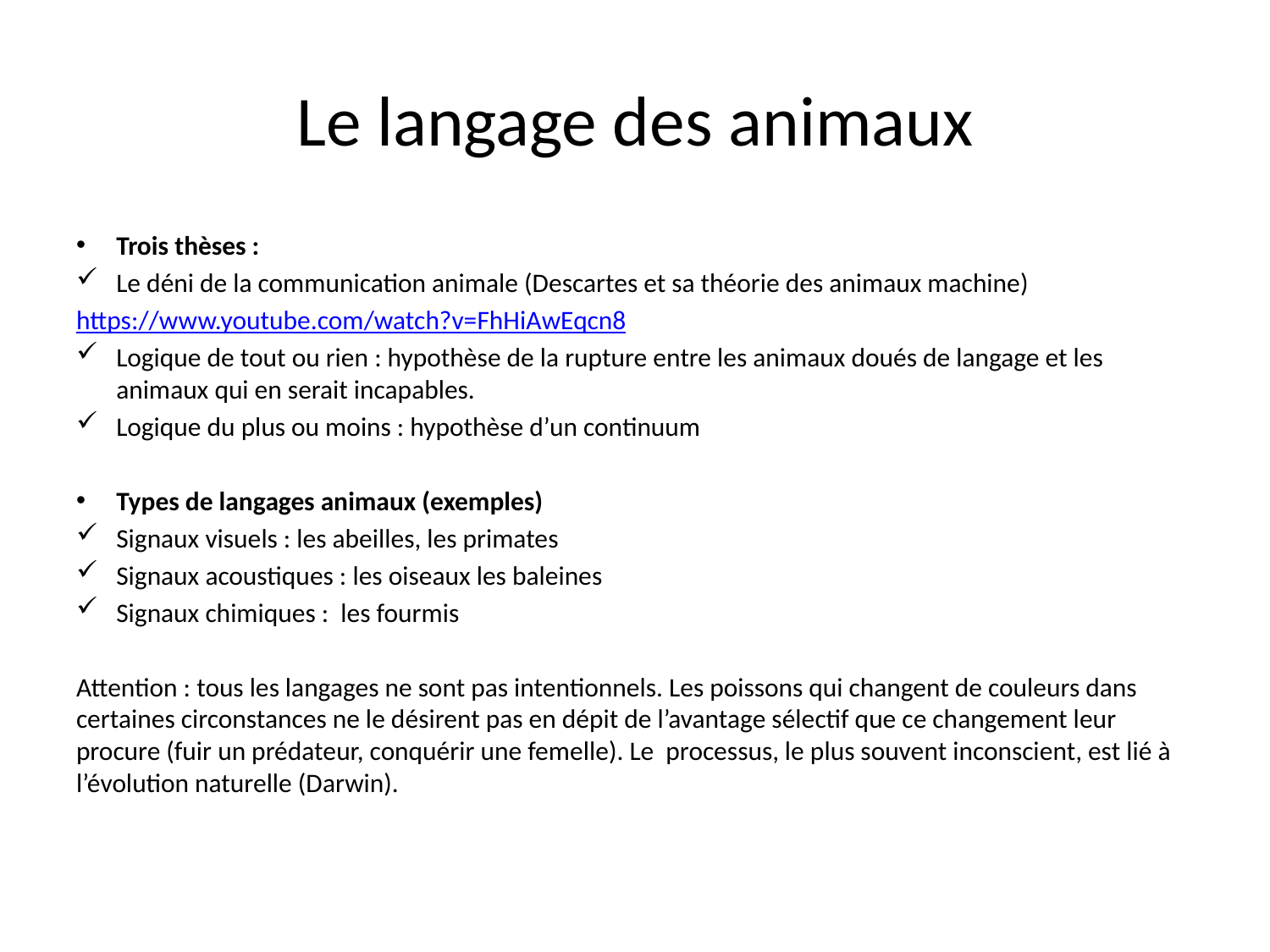

# Le langage des animaux
Trois thèses :
Le déni de la communication animale (Descartes et sa théorie des animaux machine)
https://www.youtube.com/watch?v=FhHiAwEqcn8
Logique de tout ou rien : hypothèse de la rupture entre les animaux doués de langage et les animaux qui en serait incapables.
Logique du plus ou moins : hypothèse d’un continuum

Types de langages animaux (exemples)
Signaux visuels : les abeilles, les primates
Signaux acoustiques : les oiseaux les baleines
Signaux chimiques :  les fourmis

Attention : tous les langages ne sont pas intentionnels. Les poissons qui changent de couleurs dans certaines circonstances ne le désirent pas en dépit de l’avantage sélectif que ce changement leur procure (fuir un prédateur, conquérir une femelle). Le  processus, le plus souvent inconscient, est lié à l’évolution naturelle (Darwin).